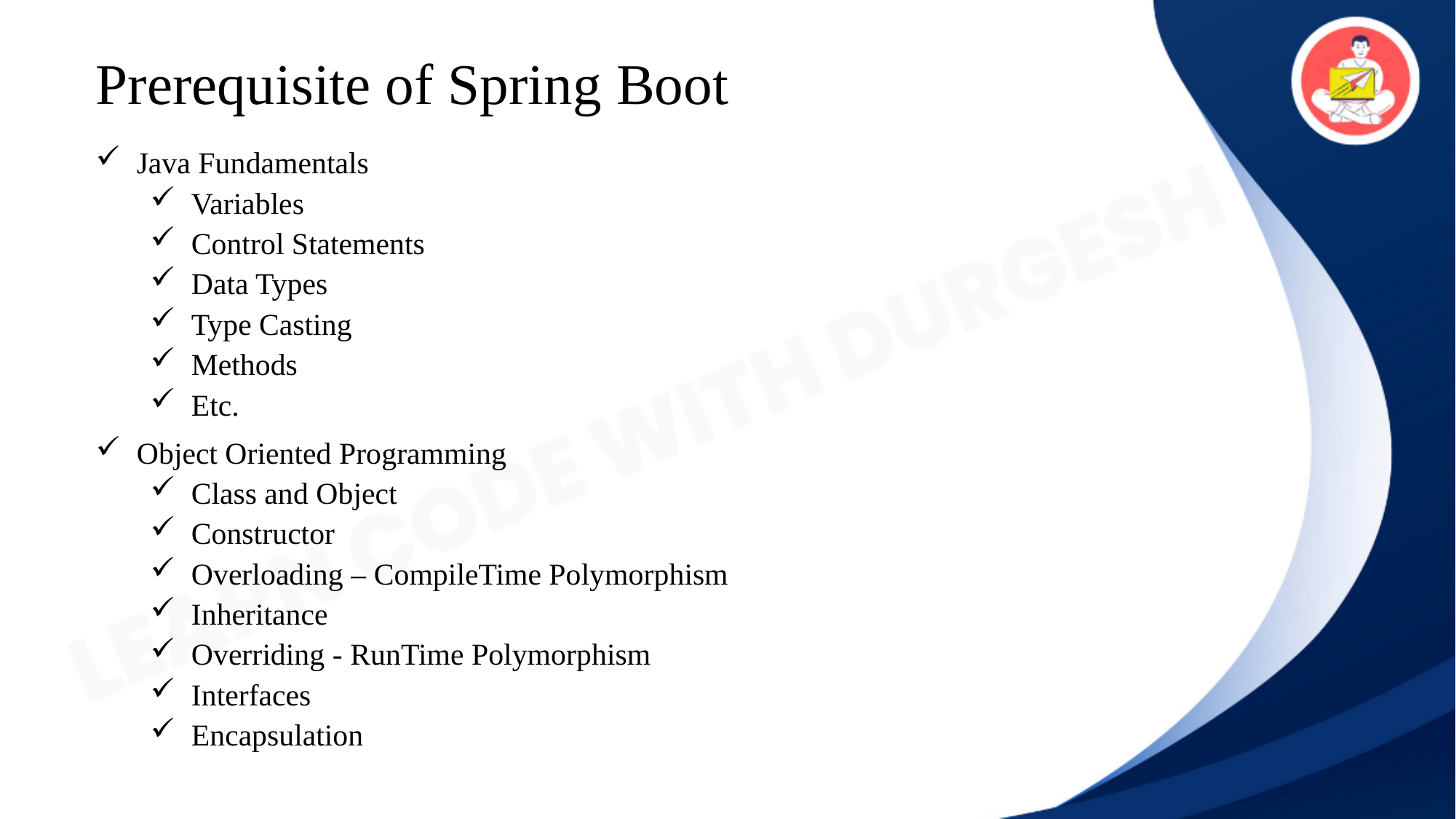

# Prerequisite of Spring Boot
Java Fundamentals
Variables
Control Statements
Data Types
Type Casting
Methods
Etc.
Object Oriented Programming
Class and Object
Constructor
Overloading – CompileTime Polymorphism
Inheritance
Overriding - RunTime Polymorphism
Interfaces
Encapsulation